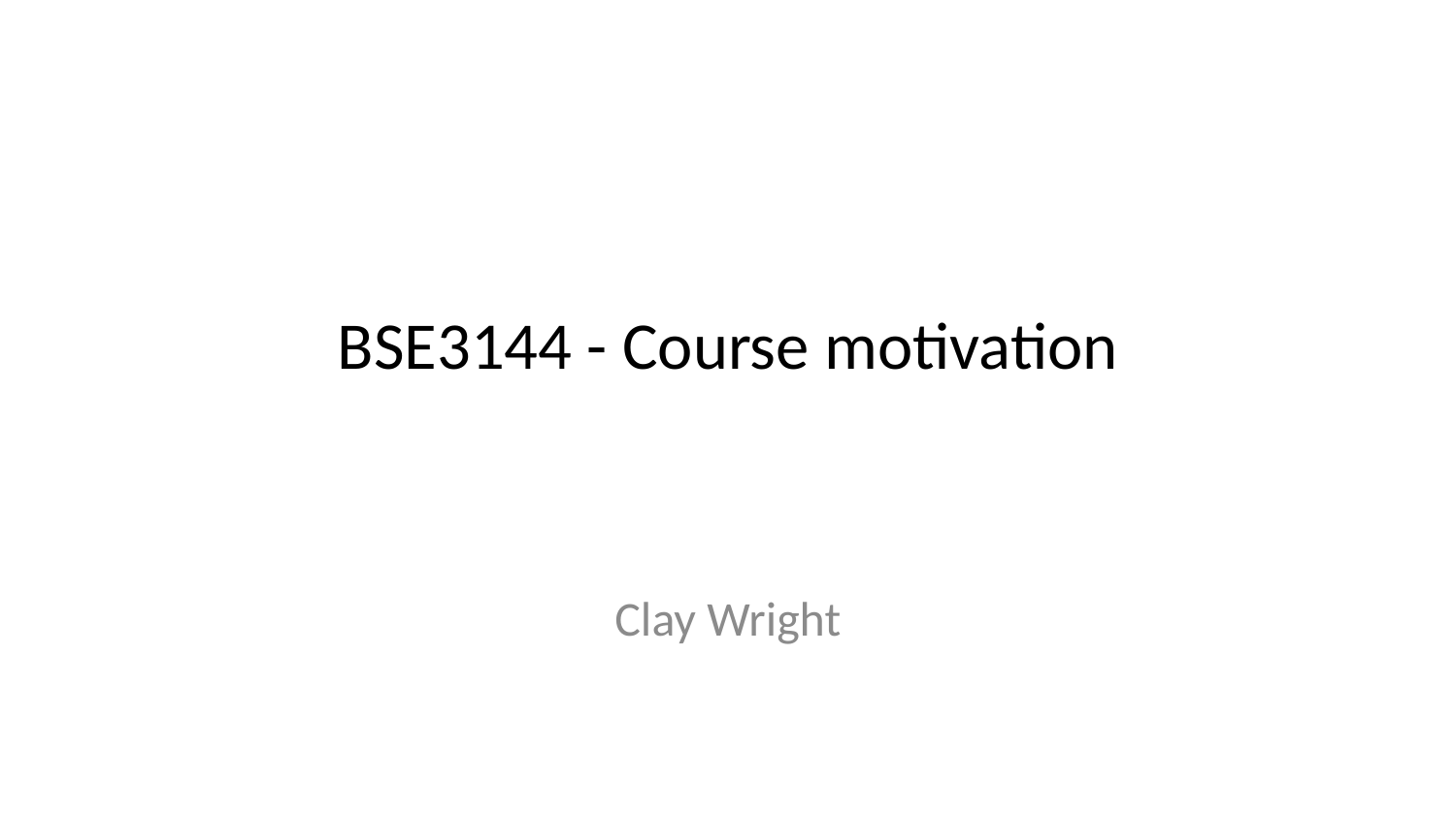

# BSE3144 - Course motivation
Clay Wright